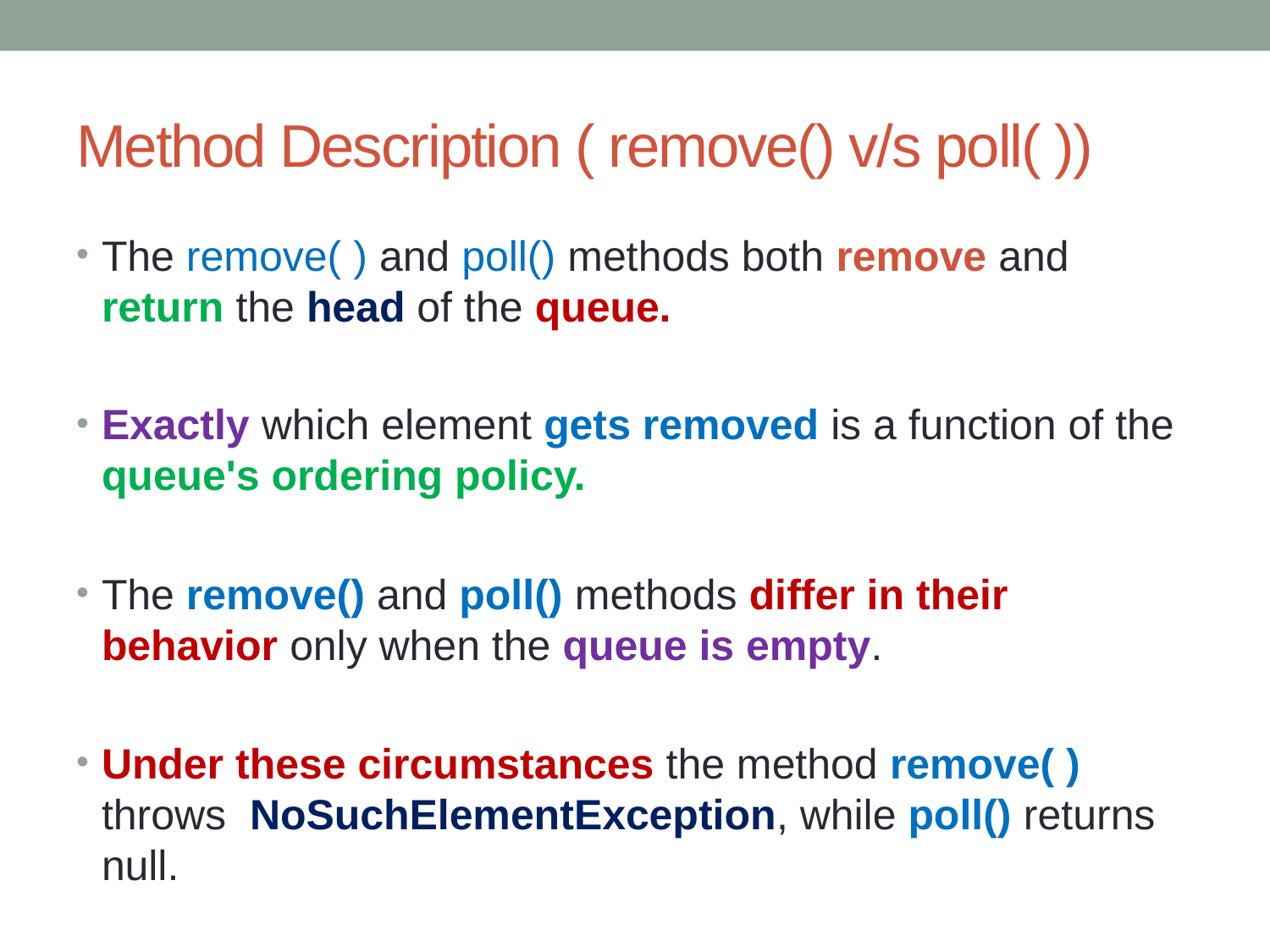

# Method Description ( remove() v/s poll( ))
The remove( ) and poll() methods both remove and return the head of the queue.

Exactly which element gets removed is a function of the queue's ordering policy.

The remove() and poll() methods differ in their behavior only when the queue is empty.

Under these circumstances the method remove( ) throws  NoSuchElementException, while poll() returns null.